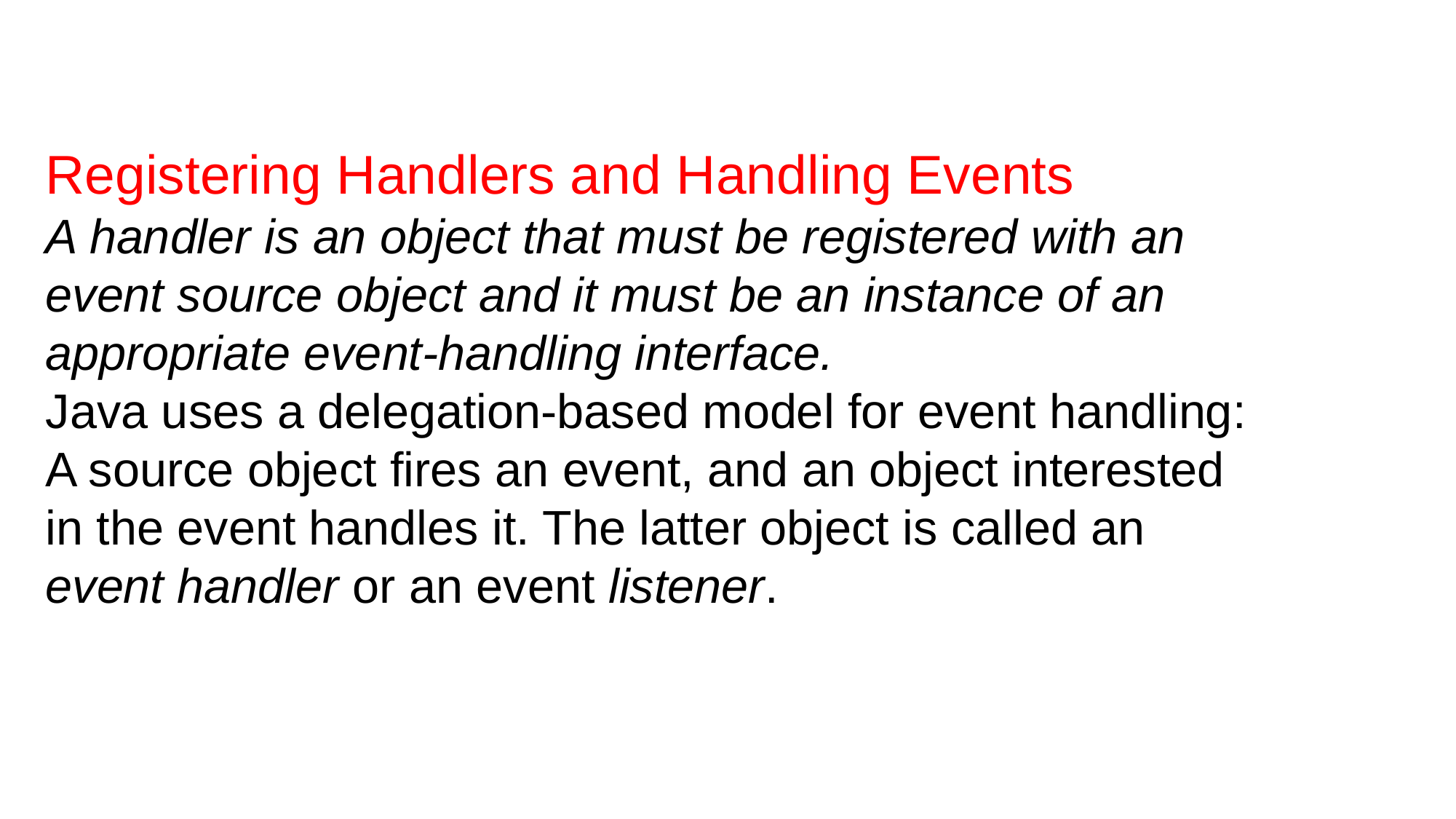

Registering Handlers and Handling Events
A handler is an object that must be registered with an event source object and it must be an instance of an appropriate event-handling interface.
Java uses a delegation-based model for event handling: A source object fires an event, and an object interested in the event handles it. The latter object is called an event handler or an event listener.